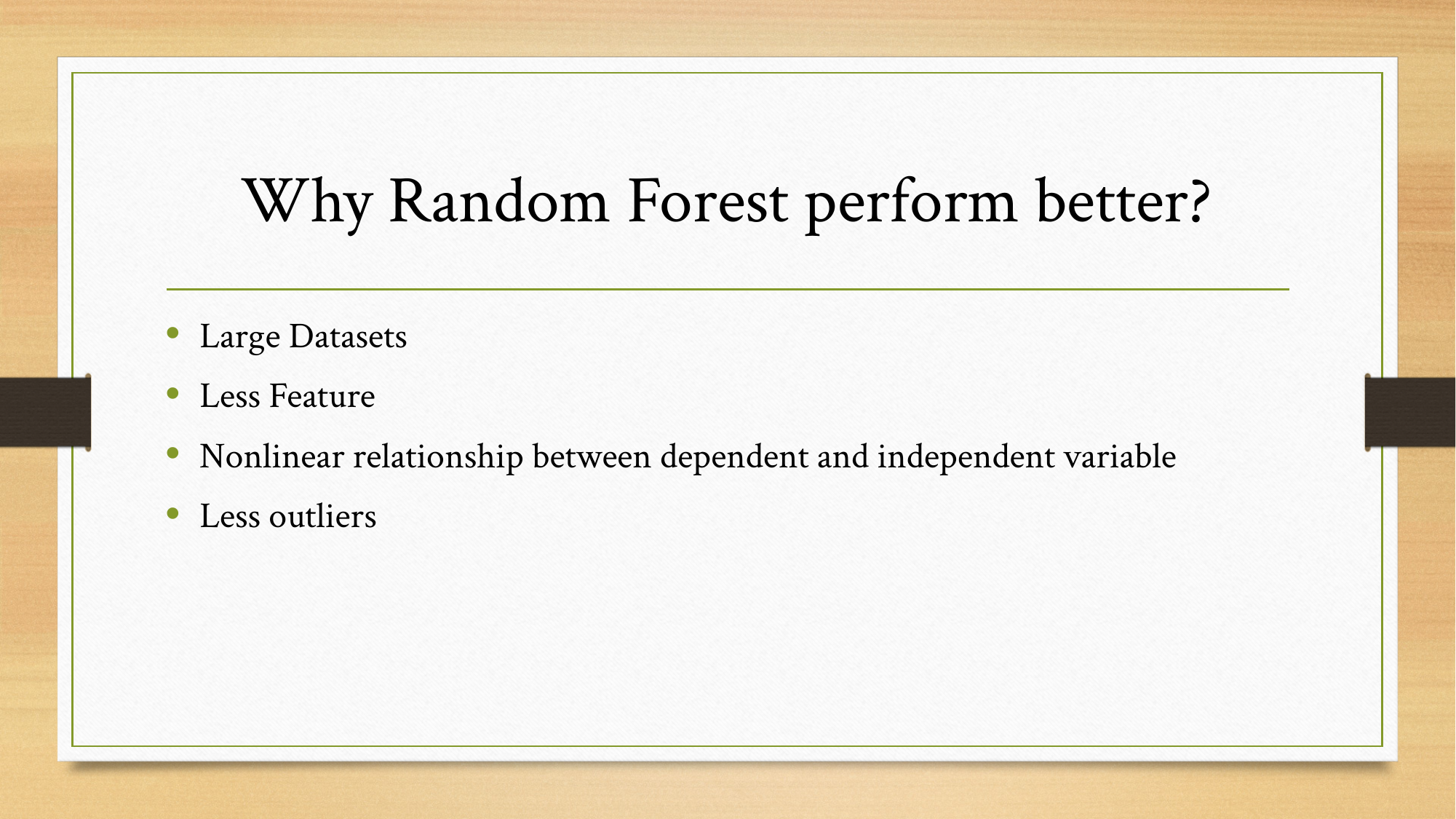

# Why Random Forest perform better?
Large Datasets
Less Feature
Nonlinear relationship between dependent and independent variable
Less outliers